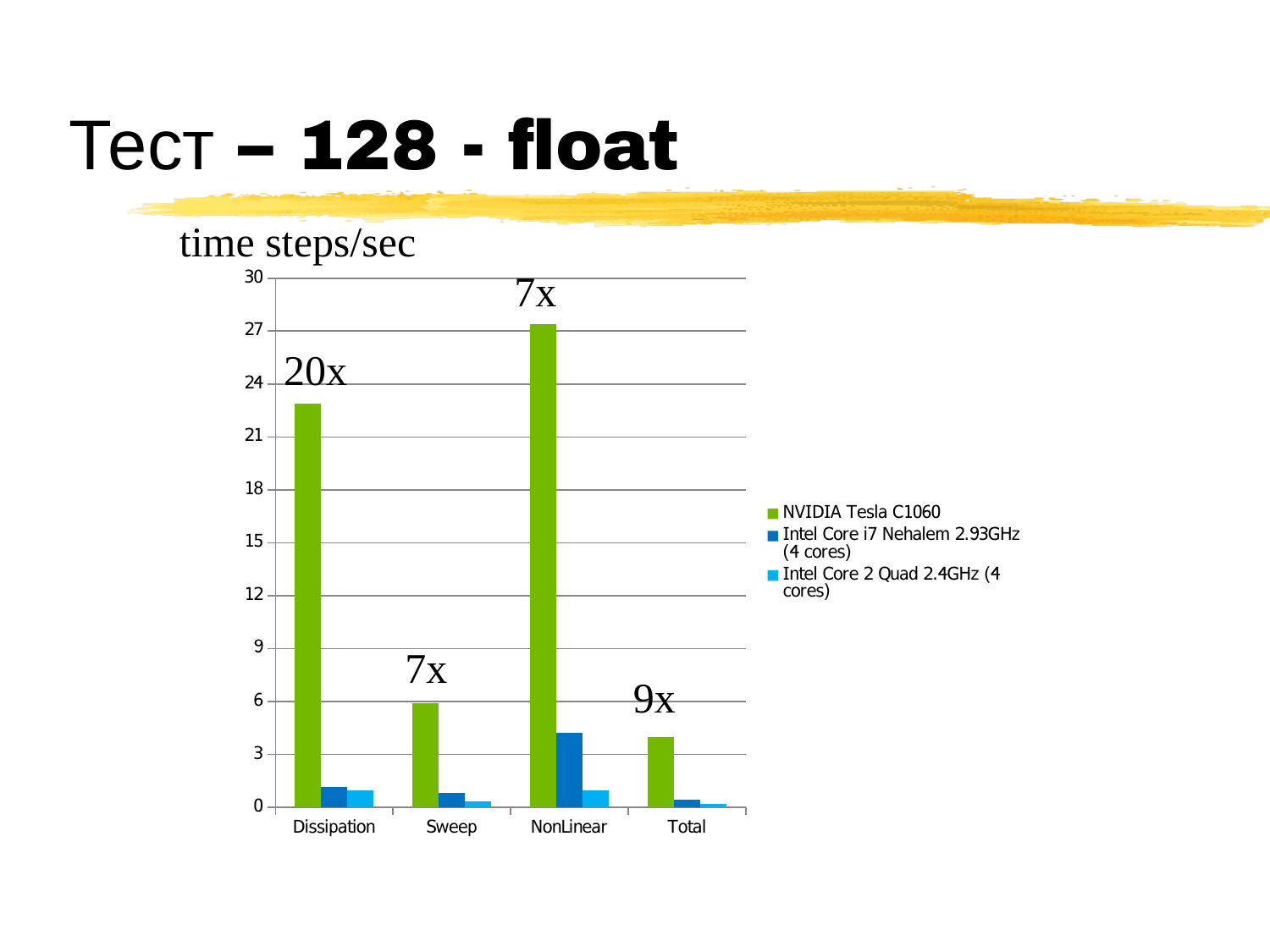

# Тест – 128 - float
time steps/sec

### Chart

| Category | NVIDIA Tesla C1060 | Intel Core i7 Nehalem 2.93GHz (4 cores) | Intel Core 2 Quad 2.4GHz (4 cores) |
|---|---|---|---|
| Dissipation | 22.909507445589842 | 1.1592858798979861 | 0.9662769349695622 |
| Sweep | 5.887547836326148 | 0.8321890733574667 | 0.33317230005497567 |
| NonLinear | 27.397260273972602 | 4.209640075773554 | 0.9688983625617676 |
| Total | 4.0 | 0.4344426101312028 | 0.19729897700480423 |
7x
20x
7x
9x